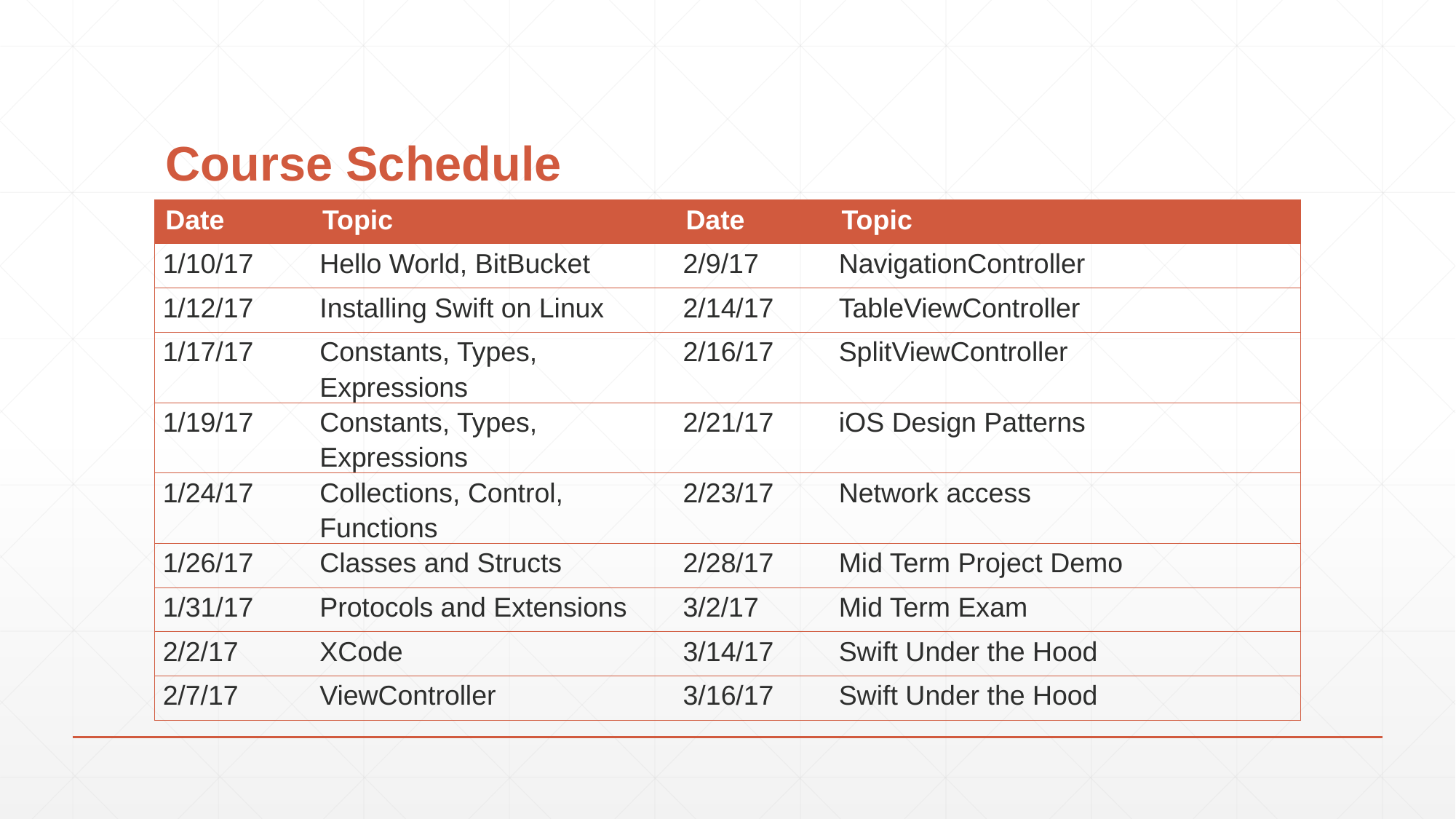

# Course Schedule
| Date | Topic | Date | Topic |
| --- | --- | --- | --- |
| 1/10/17 | Hello World, BitBucket | 2/9/17 | NavigationController |
| 1/12/17 | Installing Swift on Linux | 2/14/17 | TableViewController |
| 1/17/17 | Constants, Types, Expressions | 2/16/17 | SplitViewController |
| 1/19/17 | Constants, Types, Expressions | 2/21/17 | iOS Design Patterns |
| 1/24/17 | Collections, Control, Functions | 2/23/17 | Network access |
| 1/26/17 | Classes and Structs | 2/28/17 | Mid Term Project Demo |
| 1/31/17 | Protocols and Extensions | 3/2/17 | Mid Term Exam |
| 2/2/17 | XCode | 3/14/17 | Swift Under the Hood |
| 2/7/17 | ViewController | 3/16/17 | Swift Under the Hood |